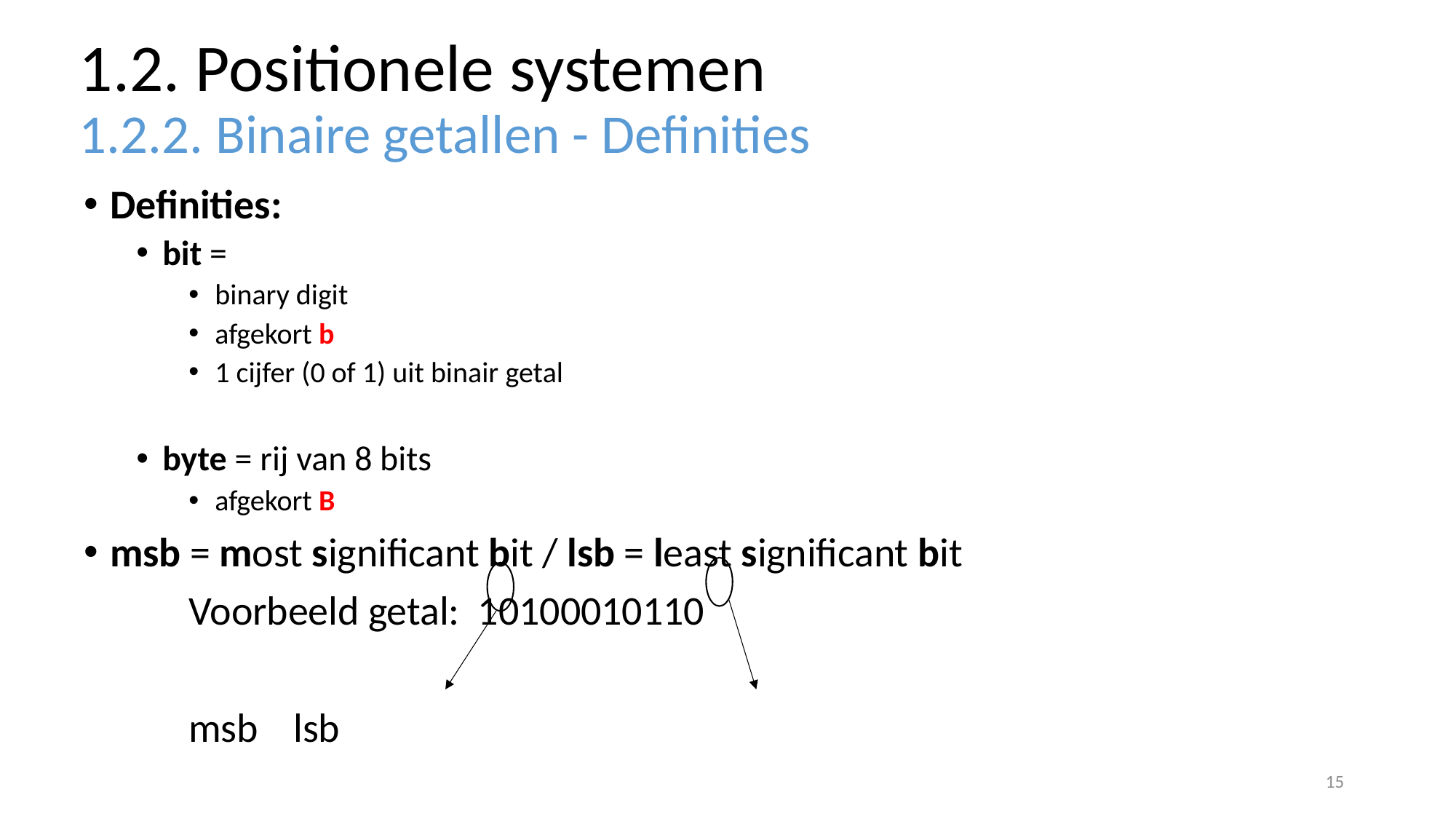

# 1.2. Positionele systemen 1.2.2. Binaire getallen - Definities
Definities:
bit =
binary digit
afgekort b
1 cijfer (0 of 1) uit binair getal

byte = rij van 8 bits
afgekort B
msb = most significant bit / lsb = least significant bit
	Voorbeeld getal:  10100010110

			msb			lsb

15